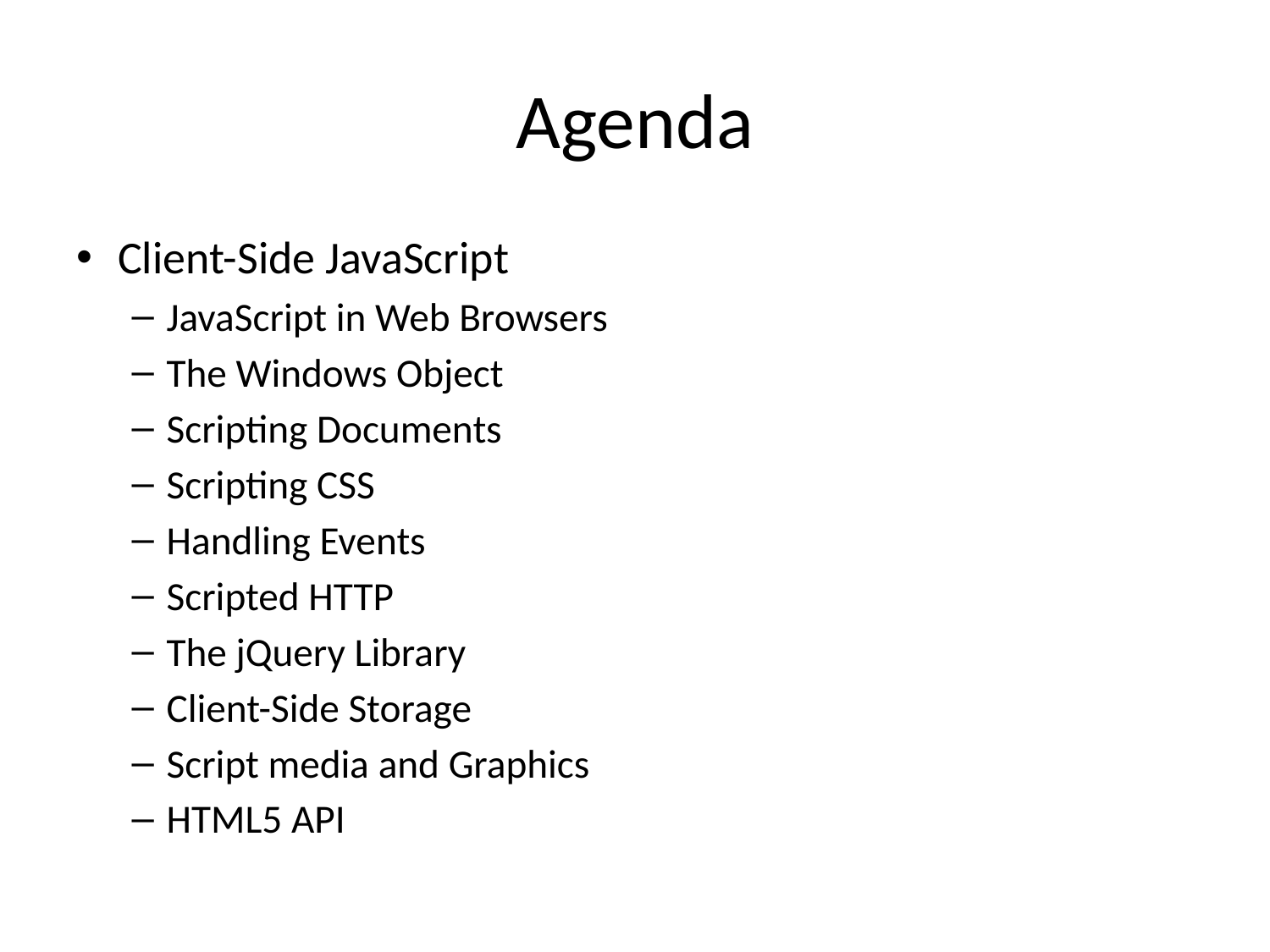

# Agenda
Client-Side JavaScript
JavaScript in Web Browsers
The Windows Object
Scripting Documents
Scripting CSS
Handling Events
Scripted HTTP
The jQuery Library
Client-Side Storage
Script media and Graphics
HTML5 API